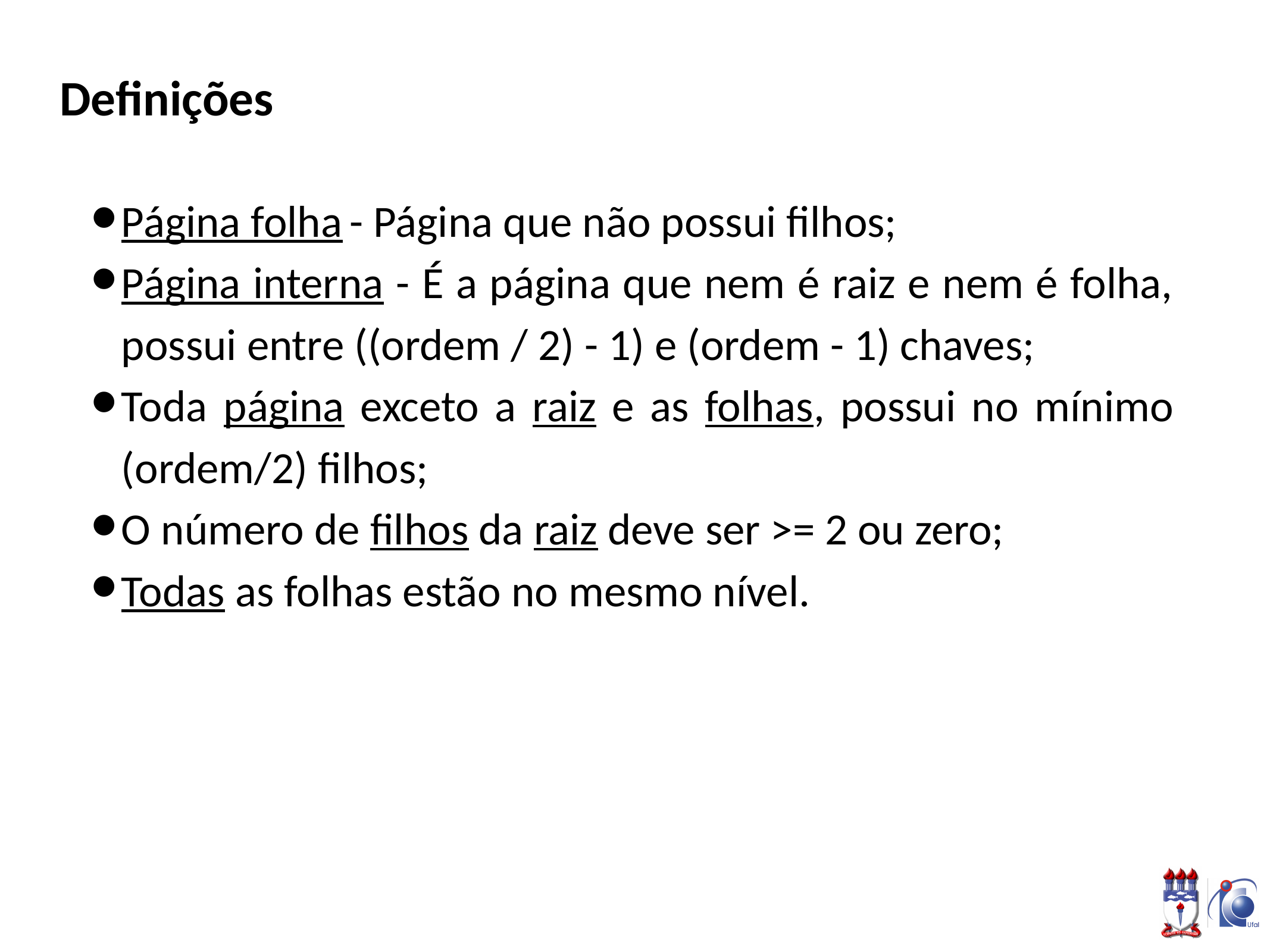

# Definições
Página folha  - Página que não possui filhos;
Página interna - É a página que nem é raiz e nem é folha, possui entre ((ordem / 2) - 1) e (ordem - 1) chaves;
Toda página exceto a raiz e as folhas, possui no mínimo (ordem/2) filhos;
O número de filhos da raiz deve ser >= 2 ou zero;
Todas as folhas estão no mesmo nível.